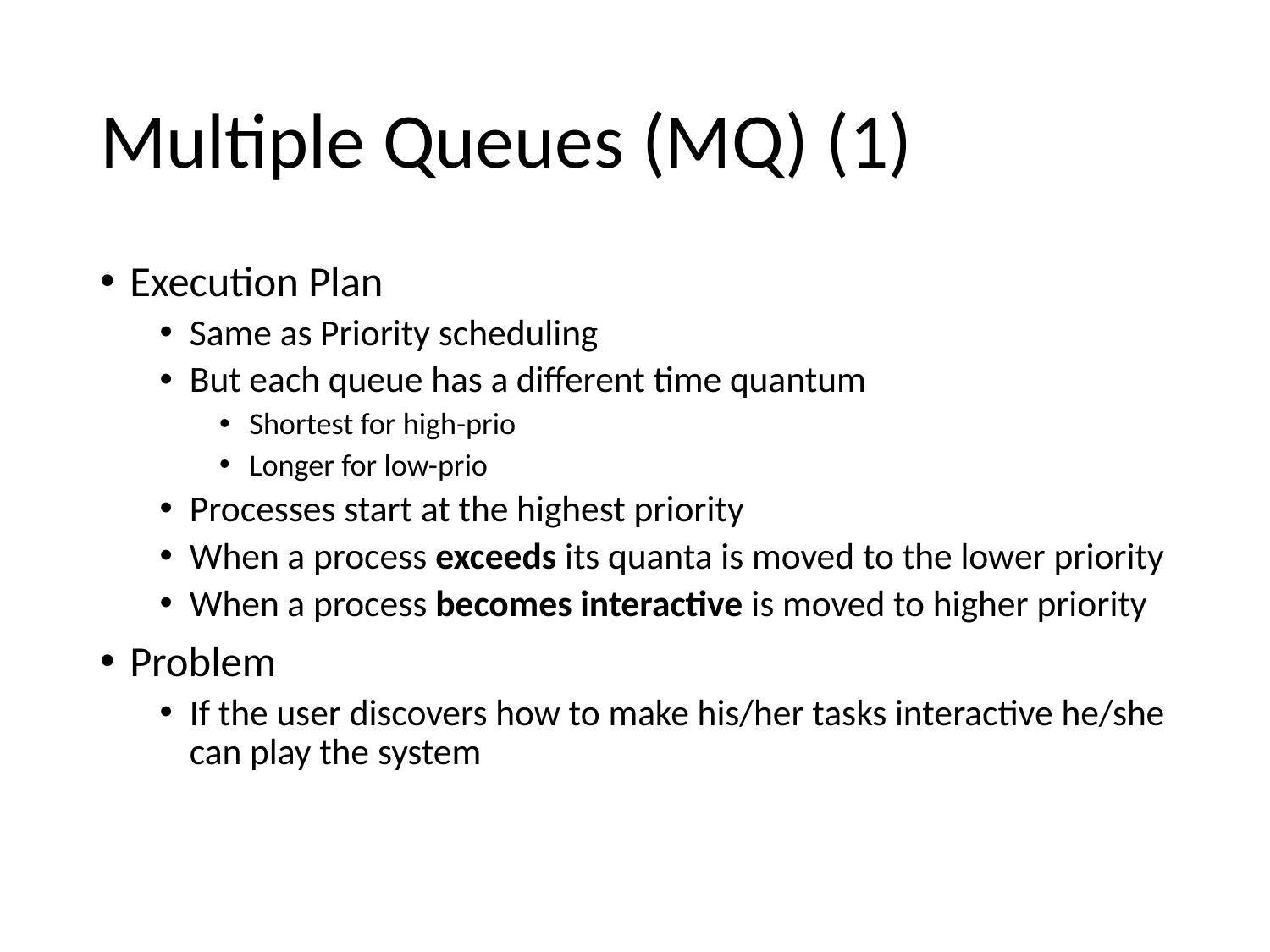

# Multiple Queues (MQ) (1)
Execution Plan
Same as Priority scheduling
But each queue has a different time quantum
Shortest for high-prio
Longer for low-prio
Processes start at the highest priority
When a process exceeds its quanta is moved to the lower priority
When a process becomes interactive is moved to higher priority
Problem
If the user discovers how to make his/her tasks interactive he/she can play the system